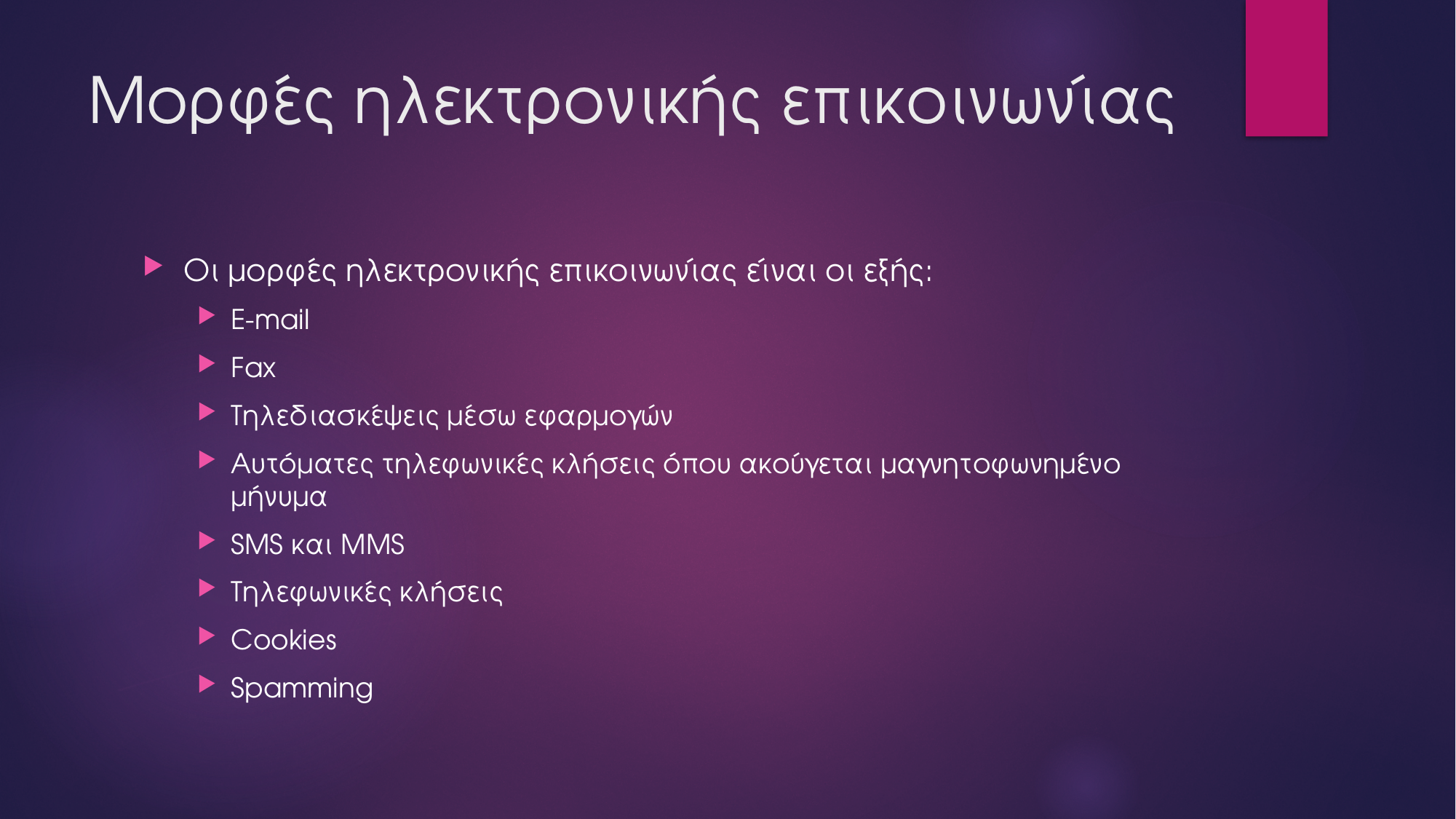

# Μορφές ηλεκτρονικής επικοινωνίας
Οι μορφές ηλεκτρονικής επικοινωνίας είναι οι εξής:
E-mail
Fax
Τηλεδιασκέψεις μέσω εφαρμογών
Αυτόματες τηλεφωνικές κλήσεις όπου ακούγεται μαγνητοφωνημένο μήνυμα
SMS και MMS
Τηλεφωνικές κλήσεις
Cookies
Spamming